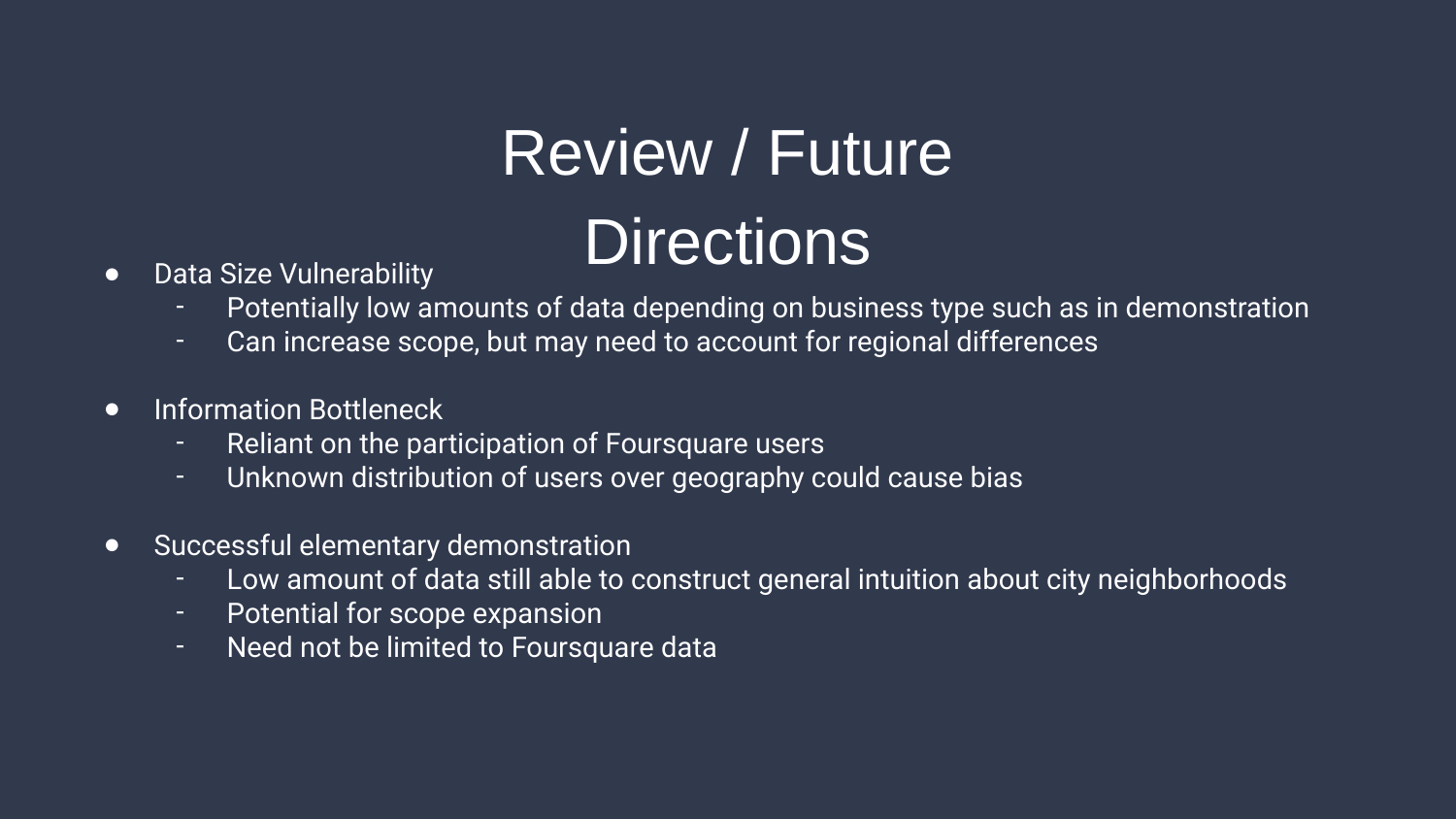

Review / Future Directions
Data Size Vulnerability
Potentially low amounts of data depending on business type such as in demonstration
Can increase scope, but may need to account for regional differences

Information Bottleneck
Reliant on the participation of Foursquare users
Unknown distribution of users over geography could cause bias

Successful elementary demonstration
Low amount of data still able to construct general intuition about city neighborhoods
Potential for scope expansion
Need not be limited to Foursquare data